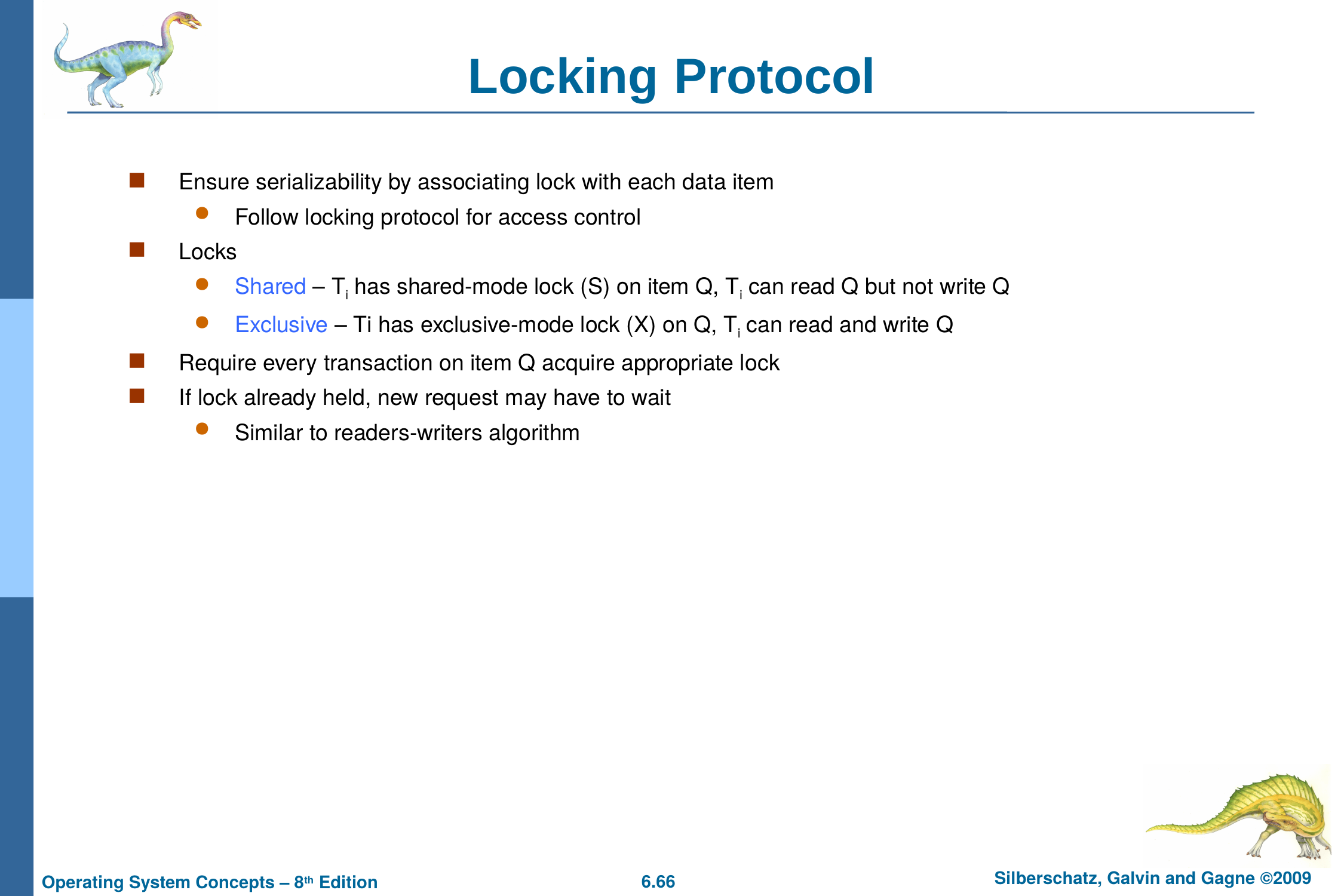

# Locking Protocol
Ensure serializability by associating lock with each data item
Follow locking protocol for access control
Locks
Shared – Ti has shared-mode lock (S) on item Q, Ti can read Q but not write Q
Exclusive – Ti has exclusive-mode lock (X) on Q, Ti can read and write Q
Require every transaction on item Q acquire appropriate lock
If lock already held, new request may have to wait
Similar to readers-writers algorithm